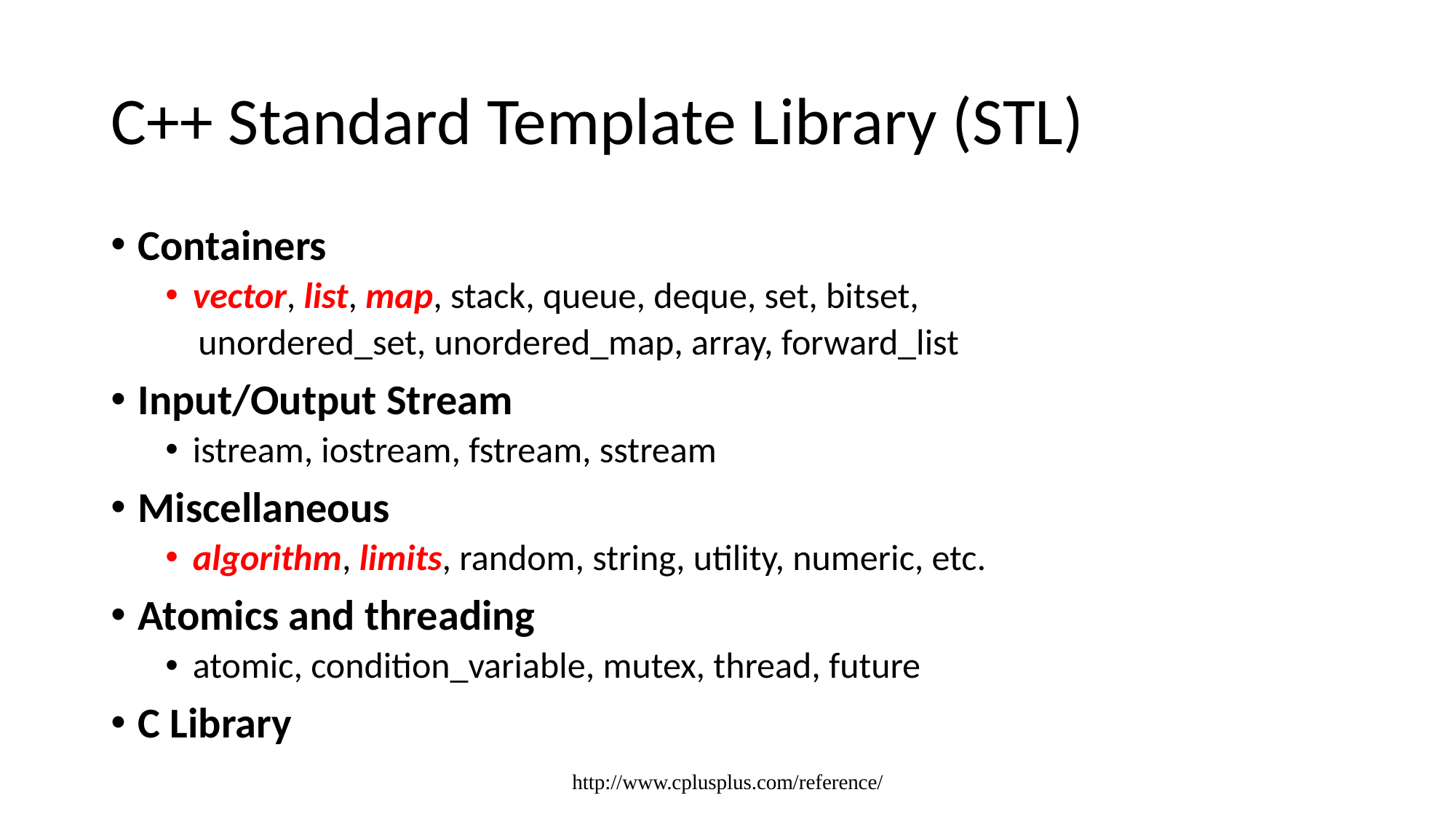

# C++ Standard Template Library (STL)
Containers
vector, list, map, stack, queue, deque, set, bitset,
    unordered_set, unordered_map, array, forward_list
Input/Output Stream
istream, iostream, fstream, sstream
Miscellaneous
algorithm, limits, random, string, utility, numeric, etc.
Atomics and threading
atomic, condition_variable, mutex, thread, future
C Library
http://www.cplusplus.com/reference/